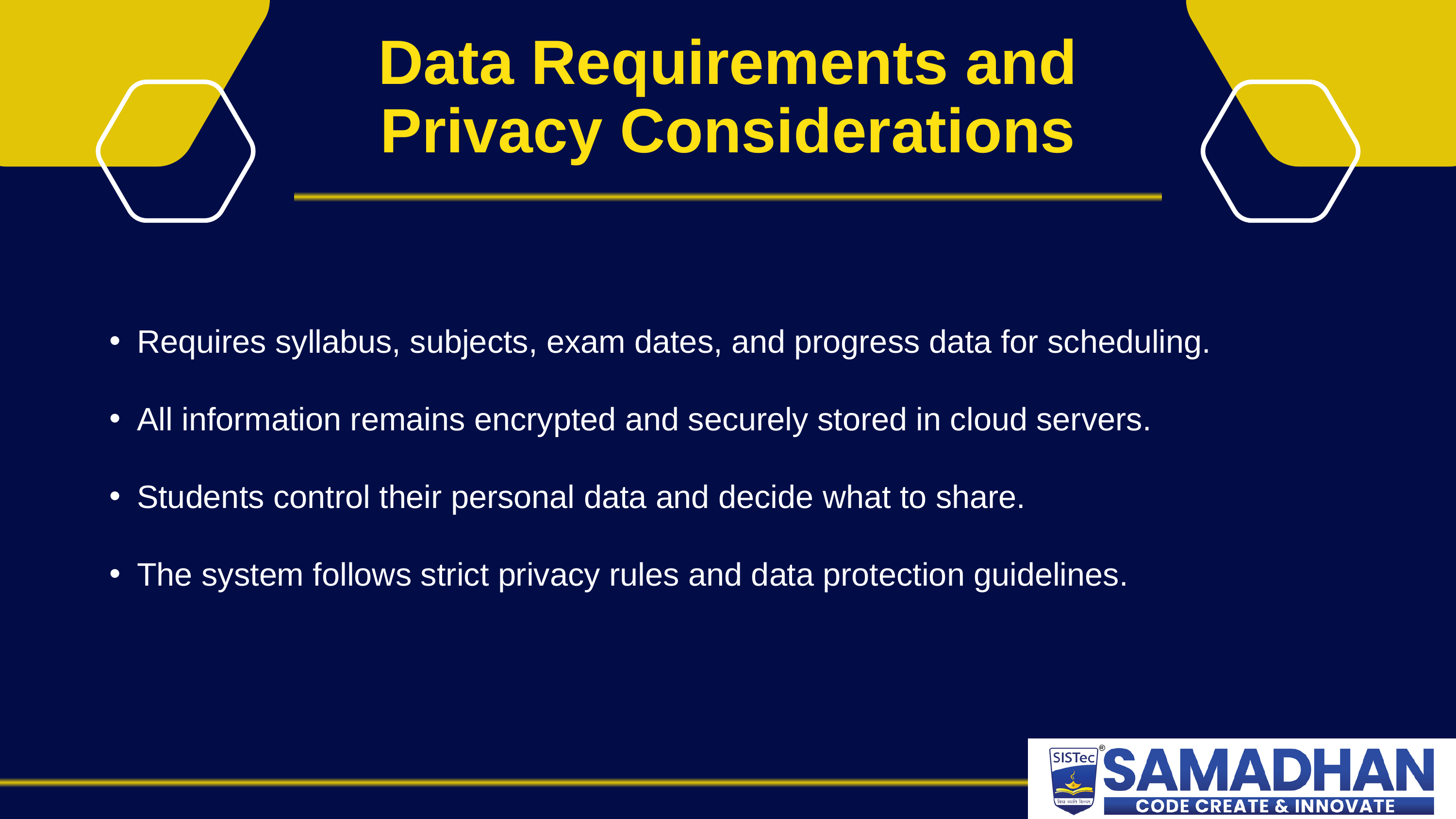

Data Requirements and Privacy Considerations

Requires syllabus, subjects, exam dates, and progress data for scheduling.
All information remains encrypted and securely stored in cloud servers.
Students control their personal data and decide what to share.
The system follows strict privacy rules and data protection guidelines.